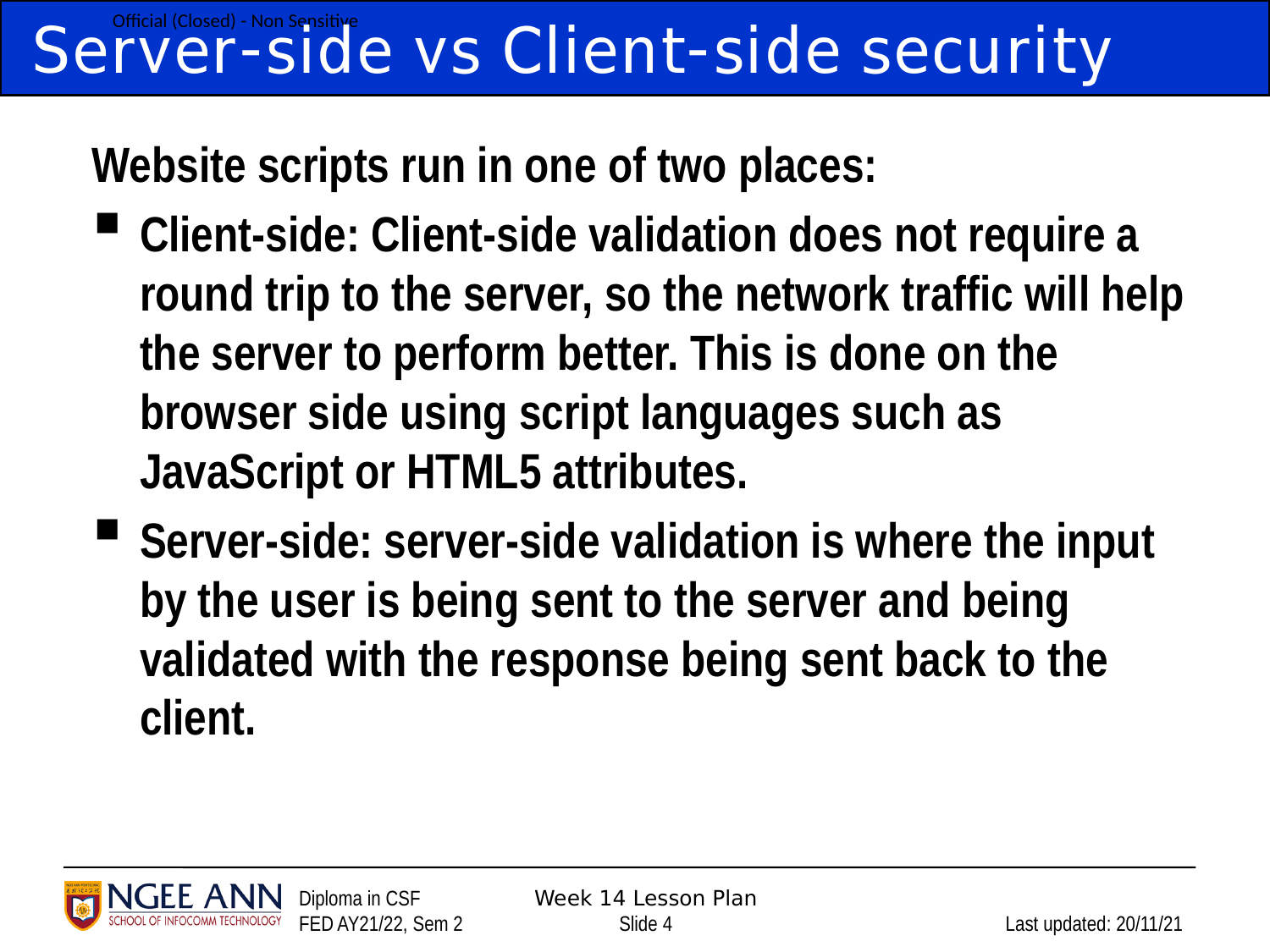

# Server-side vs Client-side security
Website scripts run in one of two places:
Client-side: Client-side validation does not require a round trip to the server, so the network traffic will help the server to perform better. This is done on the browser side using script languages such as JavaScript or HTML5 attributes.
Server-side: server-side validation is where the input by the user is being sent to the server and being validated with the response being sent back to the client.